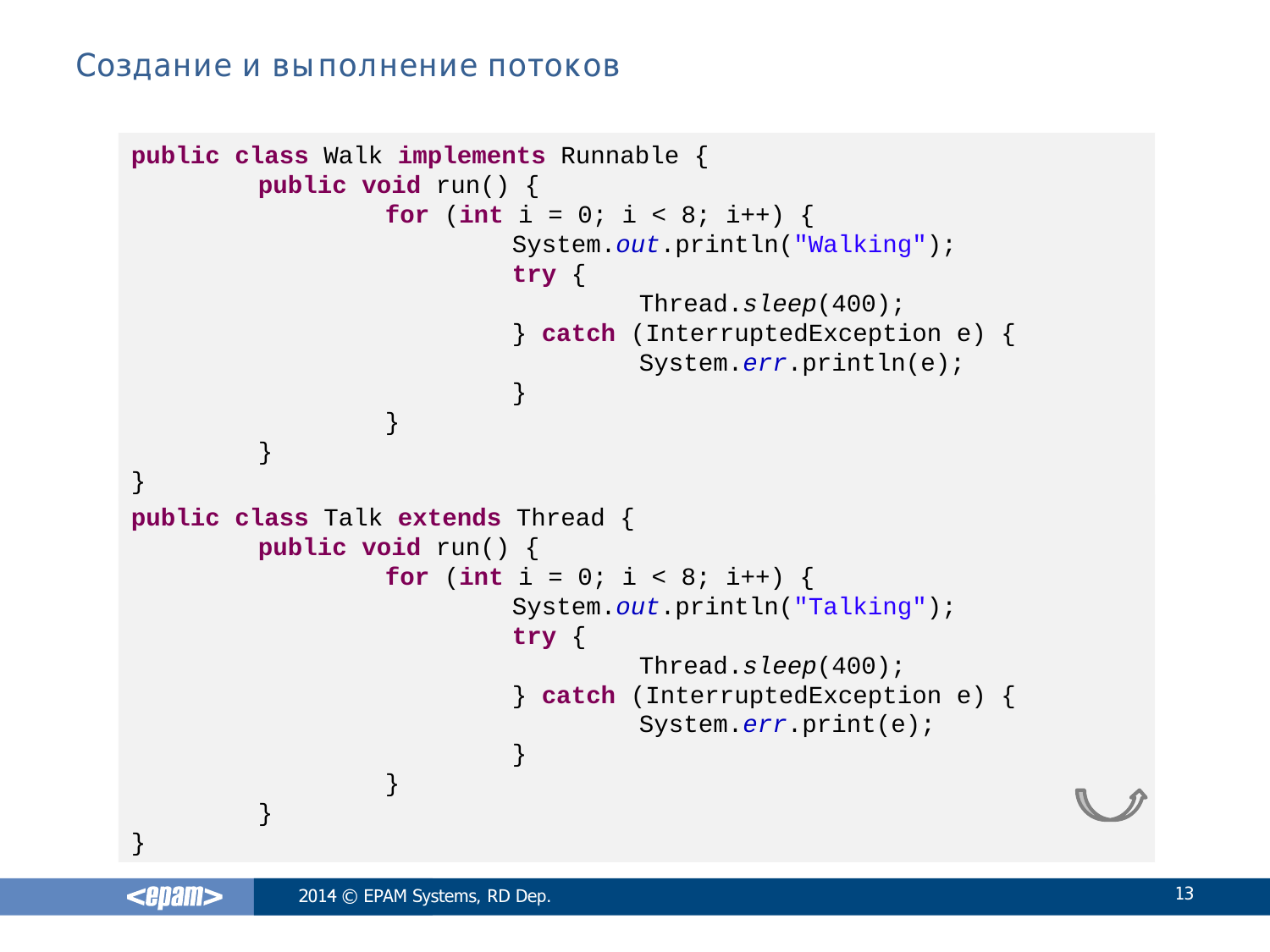

# Создание и выполнение потоков
public class Walk implements Runnable {
	public void run() {
		for (int i = 0; i < 8; i++) {
			System.out.println("Walking");
			try {
				Thread.sleep(400);
			} catch (InterruptedException e) {
				System.err.println(e);
			}
		}
	}
}
public class Talk extends Thread {
	public void run() {
		for (int i = 0; i < 8; i++) {
			System.out.println("Talking");
			try {
				Thread.sleep(400);
			} catch (InterruptedException e) {
				System.err.print(e);
			}
		}
	}
}

13
2014 © EPAM Systems, RD Dep.